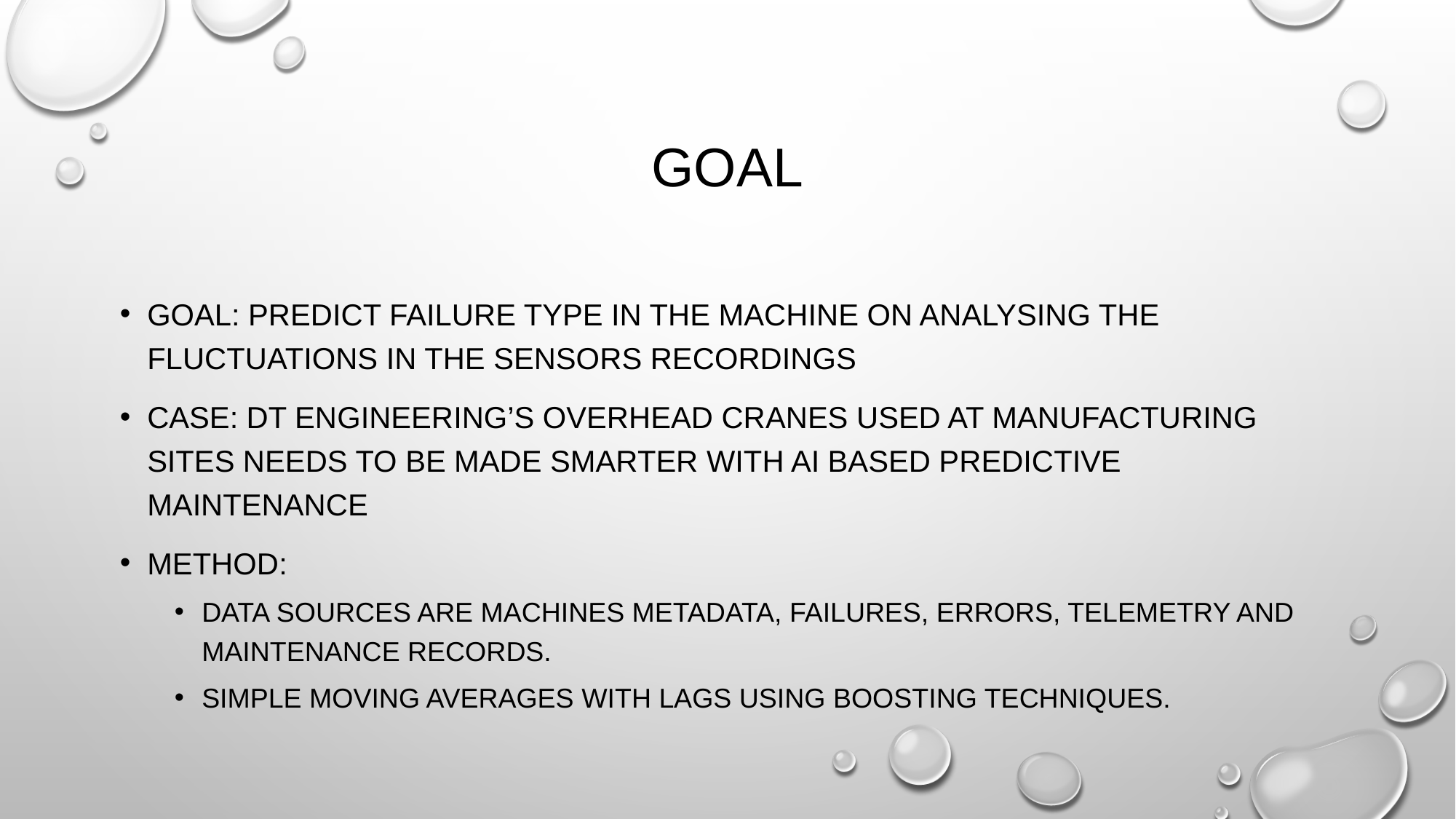

# Goal
Goal: Predict failure type in the machine on analysing the Fluctuations in the Sensors recordings
Case: DT Engineering’s Overhead cranes used at manufacturing sites needs to be made smarter with AI based Predictive maintenance
Method:
Data Sources are Machines Metadata, Failures, Errors, Telemetry and Maintenance records.
Simple moving averages with lags using Boosting Techniques.